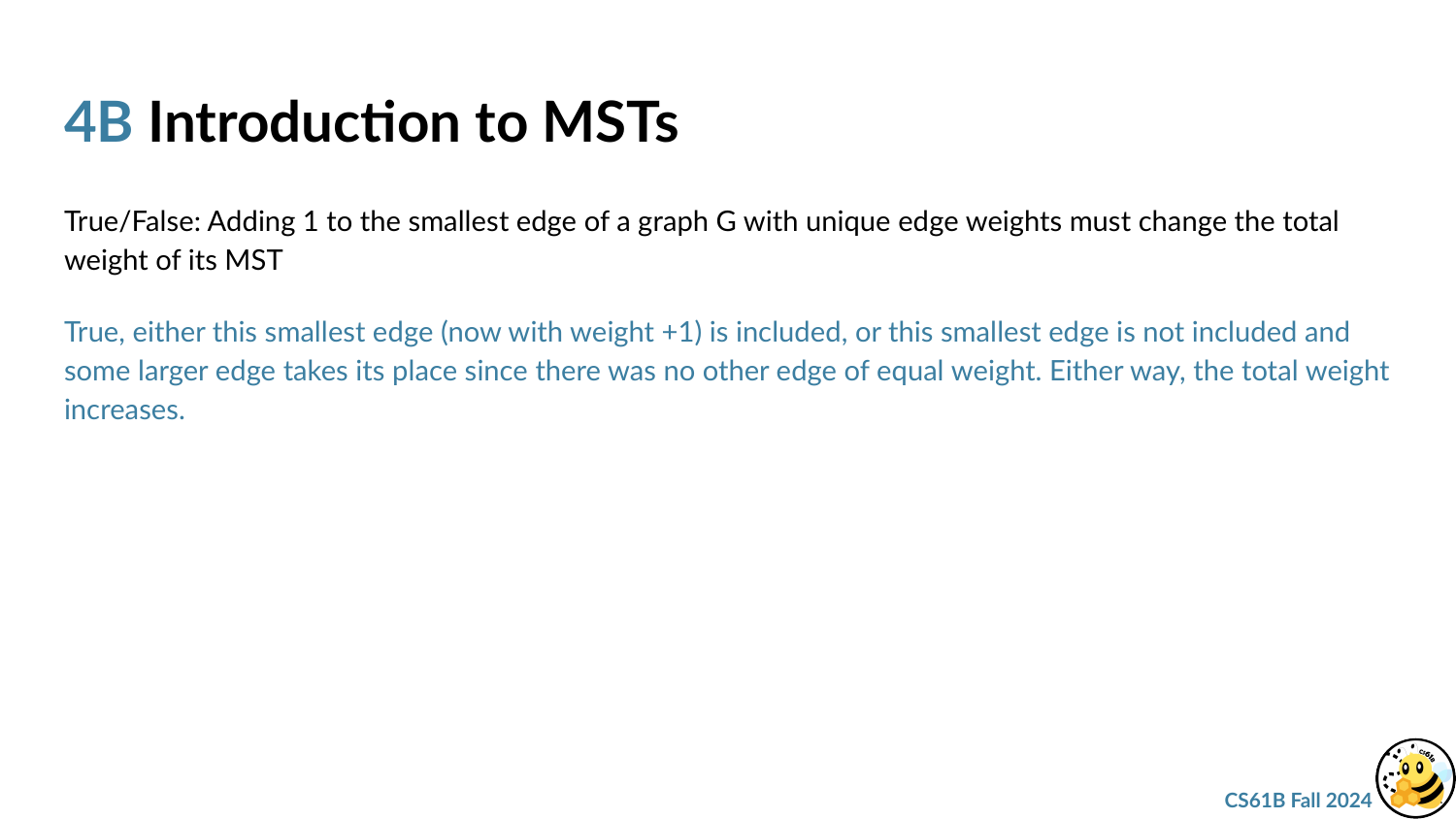

# 4B Introduction to MSTs
True/False: Adding 1 to the smallest edge of a graph G with unique edge weights must change the total weight of its MST
True, either this smallest edge (now with weight +1) is included, or this smallest edge is not included and some larger edge takes its place since there was no other edge of equal weight. Either way, the total weight increases.